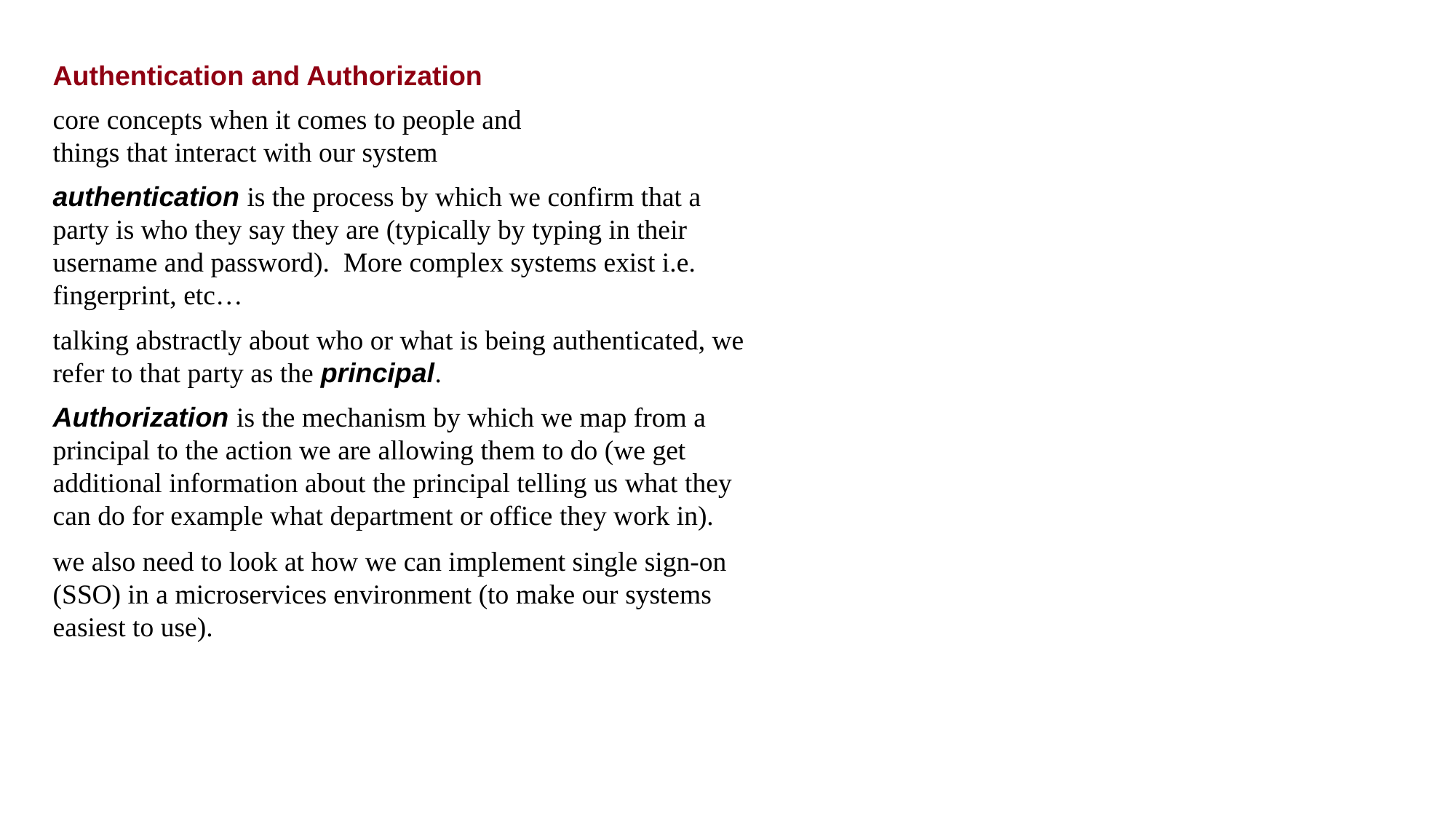

Authentication and Authorization
core concepts when it comes to people and
things that interact with our system
authentication is the process by which we confirm that a party is who they say they are (typically by typing in their username and password).  More complex systems exist i.e. fingerprint, etc…
talking abstractly about who or what is being authenticated, we refer to that party as the principal.
Authorization is the mechanism by which we map from a principal to the action we are allowing them to do (we get additional information about the principal telling us what they can do for example what department or office they work in).
we also need to look at how we can implement single sign-on (SSO) in a microservices environment (to make our systems easiest to use).